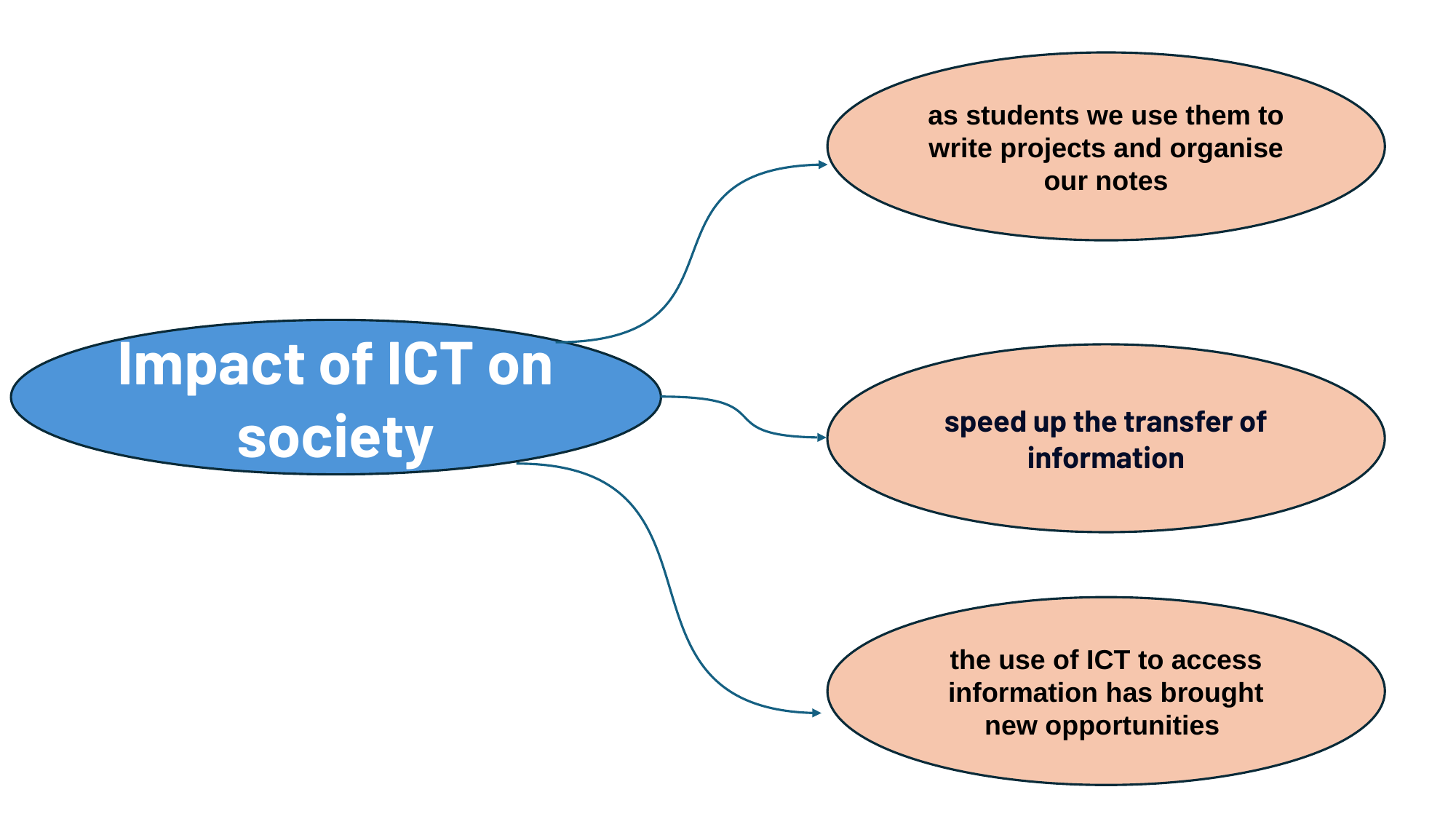

as students we use them to write projects and organise our notes
Impact of ICT on society
speed up the transfer of information
the use of ICT to access information has brought new opportunities